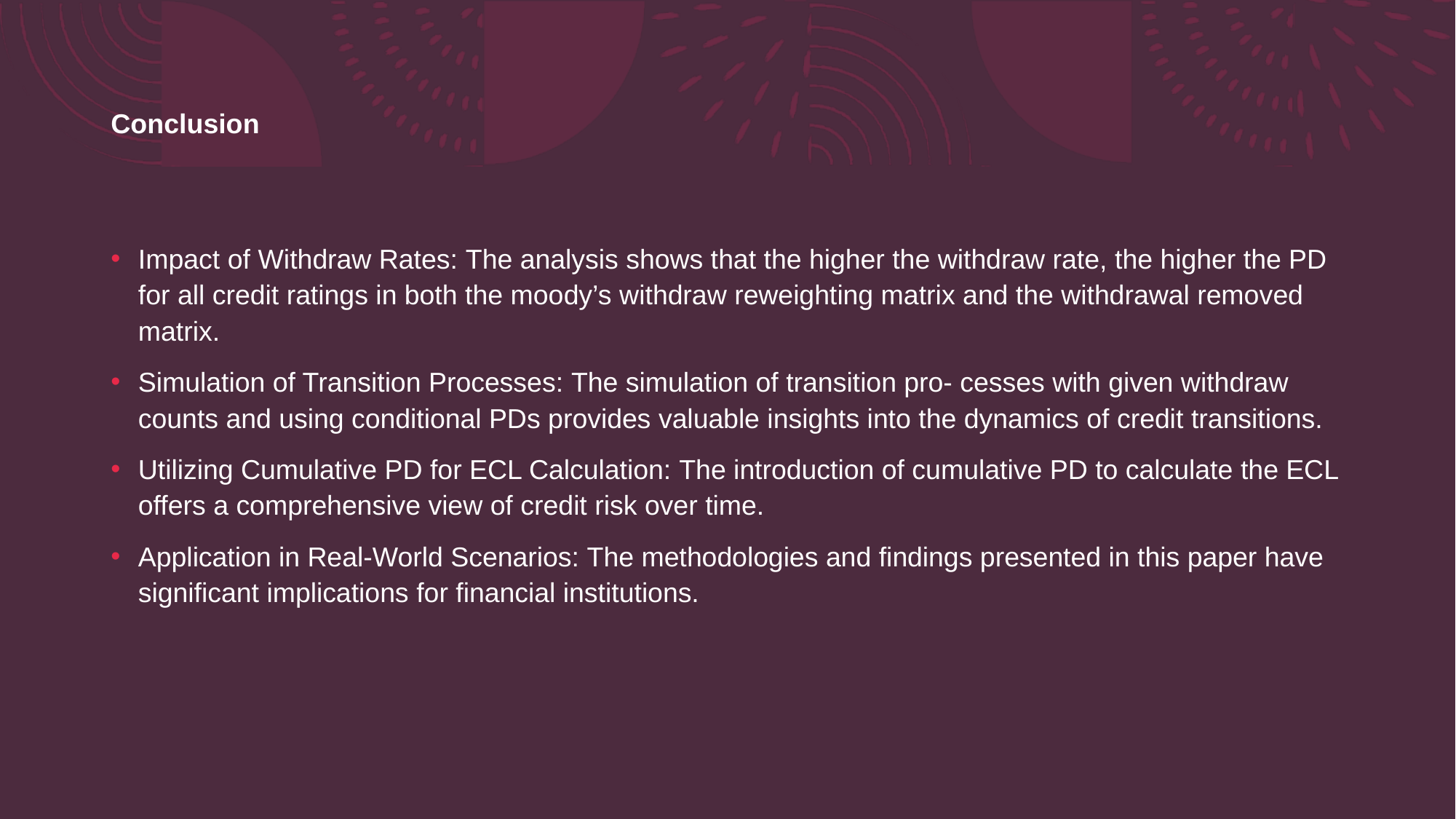

# Conclusion
Impact of Withdraw Rates: The analysis shows that the higher the withdraw rate, the higher the PD for all credit ratings in both the moody’s withdraw reweighting matrix and the withdrawal removed matrix.
Simulation of Transition Processes: The simulation of transition pro- cesses with given withdraw counts and using conditional PDs provides valuable insights into the dynamics of credit transitions.
Utilizing Cumulative PD for ECL Calculation: The introduction of cumulative PD to calculate the ECL offers a comprehensive view of credit risk over time.
Application in Real-World Scenarios: The methodologies and findings presented in this paper have significant implications for financial institutions.